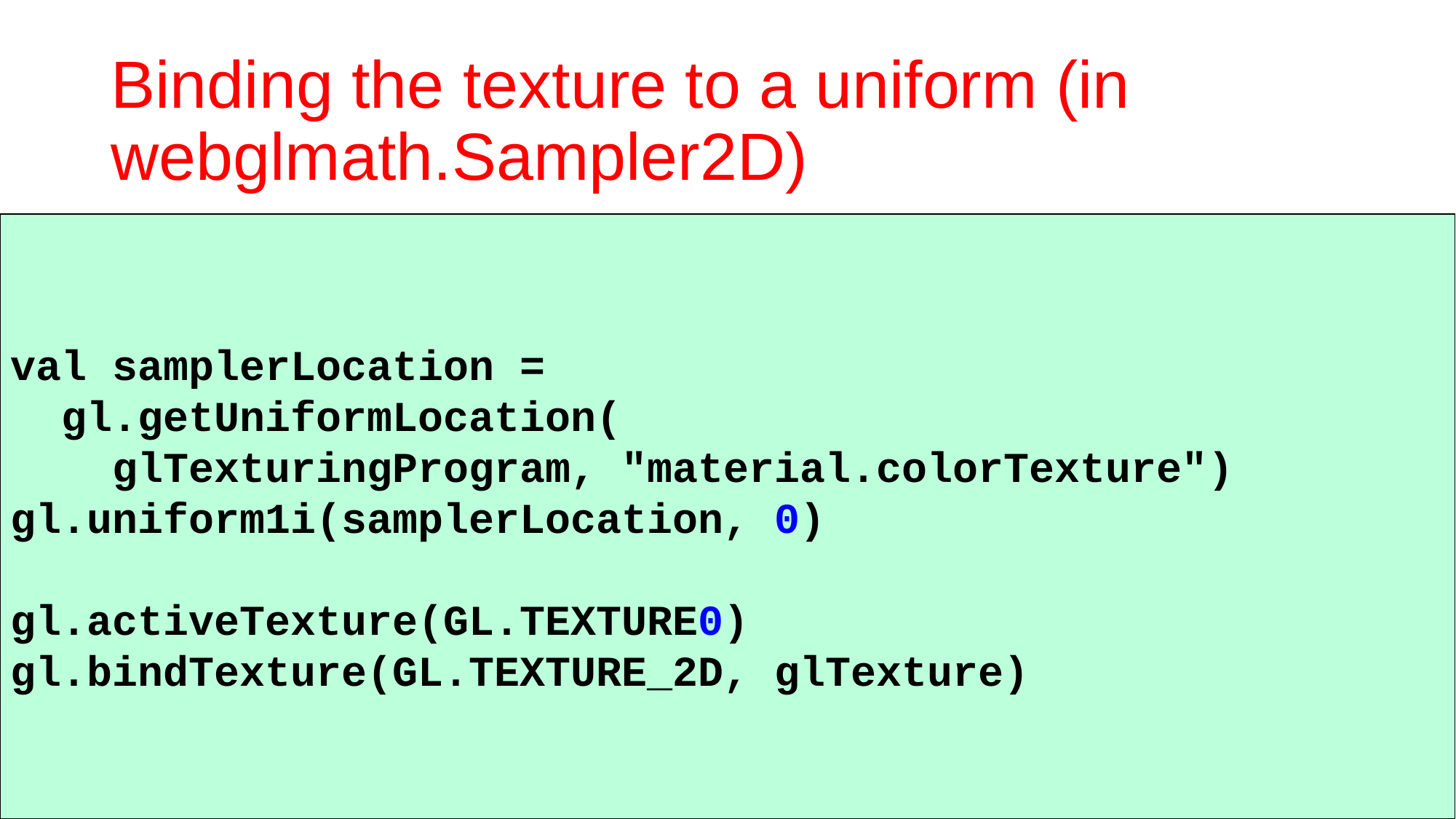

# Binding the texture to a uniform (in webglmath.Sampler2D)
val samplerLocation =
  gl.getUniformLocation(
    glTexturingProgram, "material.colorTexture")
gl.uniform1i(samplerLocation, 0)

gl.activeTexture(GL.TEXTURE0)
gl.bindTexture(GL.TEXTURE_2D, glTexture)